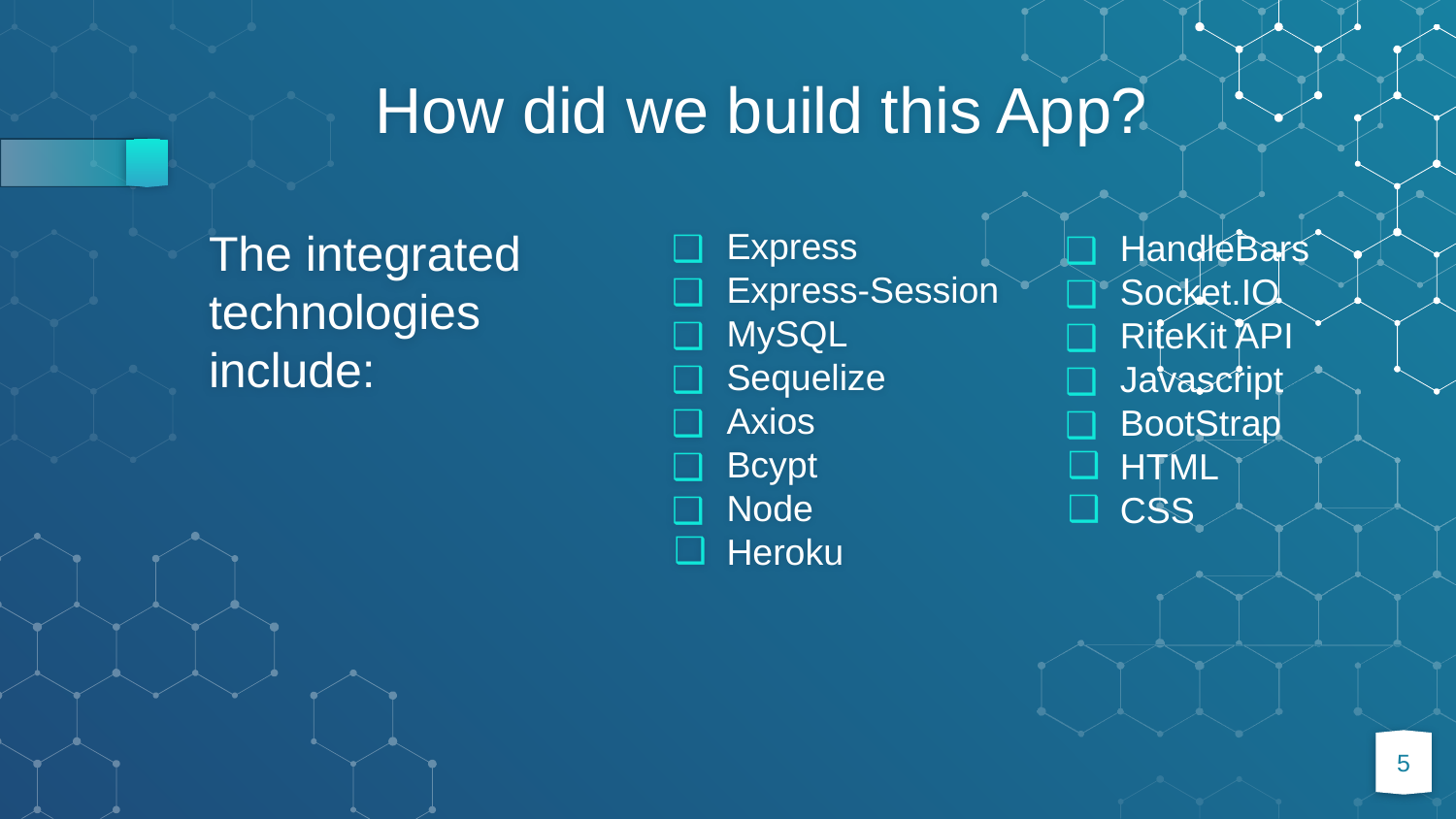

# How did we build this App?
HandleBars
Socket.IO
RiteKit API
Javascript
BootStrap
HTML
CSS
The integrated technologies include:
Express
Express-Session
MySQL
Sequelize
Axios
Bcypt
Node
Heroku
5